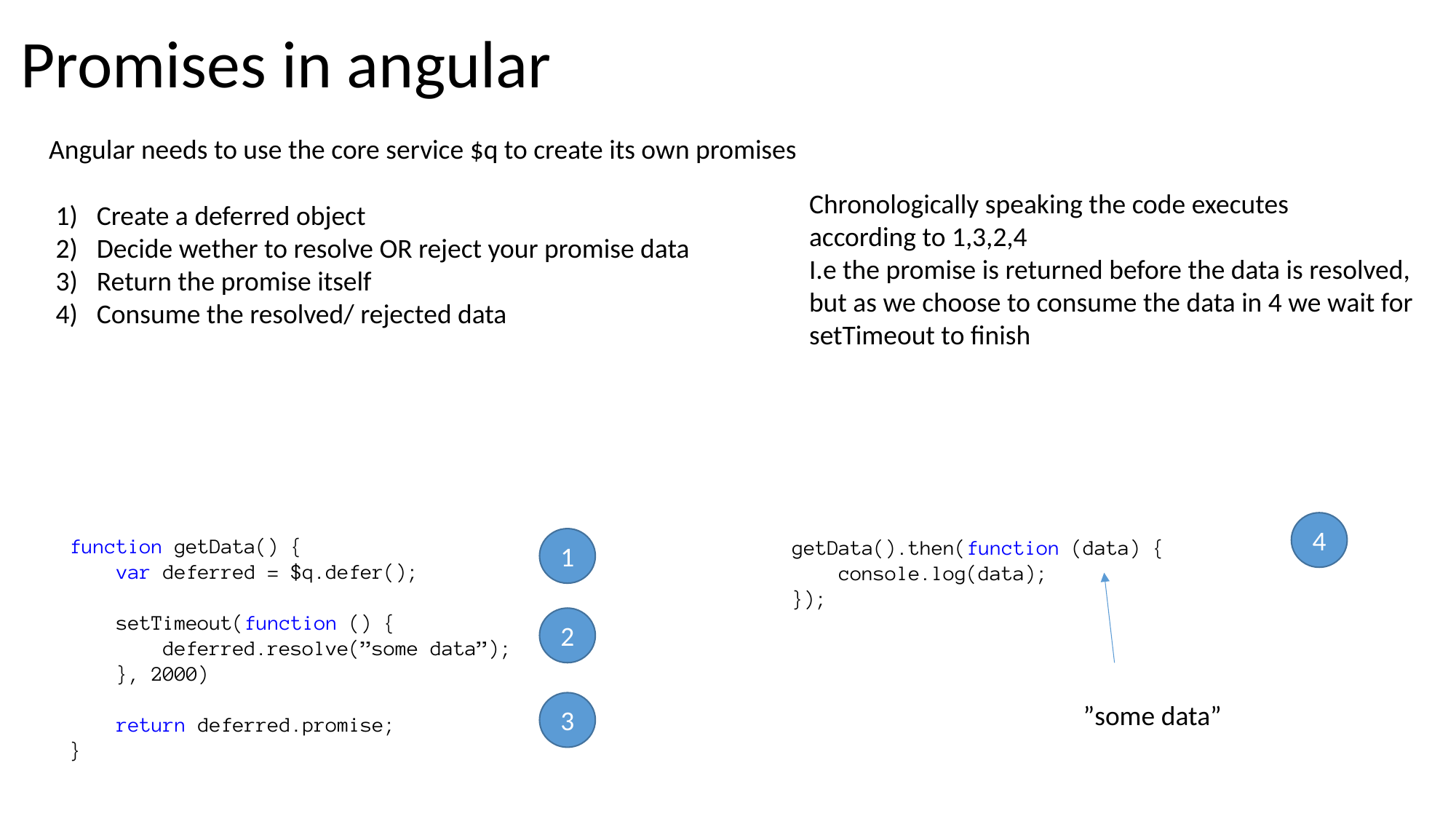

# Promises in angular
Angular needs to use the core service $q to create its own promises
Chronologically speaking the code executes
according to 1,3,2,4
I.e the promise is returned before the data is resolved,
but as we choose to consume the data in 4 we wait for
setTimeout to finish
Create a deferred object
Decide wether to resolve OR reject your promise data
Return the promise itself
Consume the resolved/ rejected data
4
function getData() {
    var deferred = $q.defer();

    setTimeout(function () {
        deferred.resolve(”some data”);
    }, 2000)

    return deferred.promise;
}
1
getData().then(function (data) {
    console.log(data);
});
2
3
”some data”